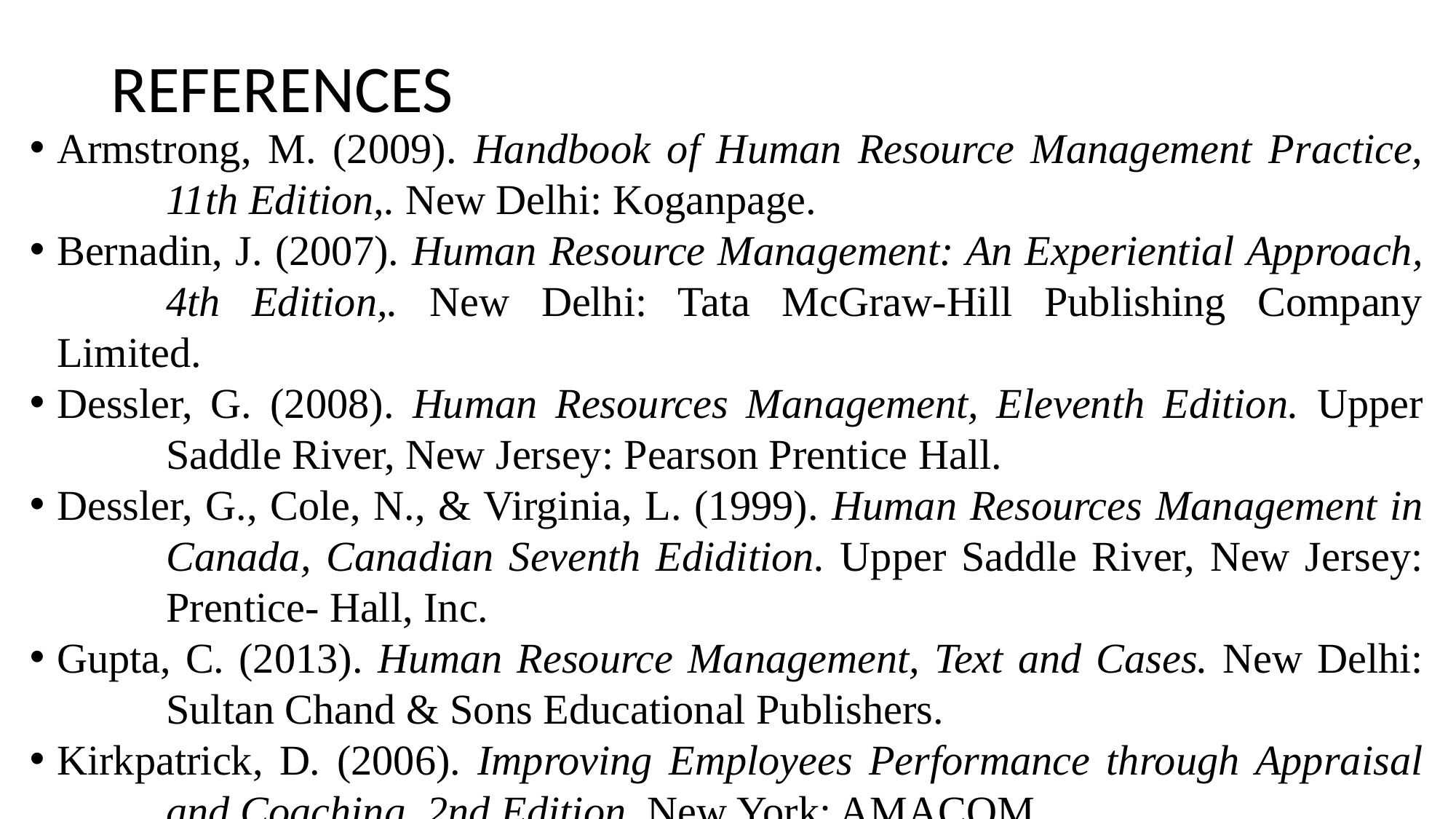

# REFERENCES
Armstrong, M. (2009). Handbook of Human Resource Management Practice, 	11th Edition,. New Delhi: Koganpage.
Bernadin, J. (2007). Human Resource Management: An Experiential Approach, 	4th Edition,. New Delhi: Tata McGraw-Hill Publishing Company Limited.
Dessler, G. (2008). Human Resources Management, Eleventh Edition. Upper 	Saddle River, New Jersey: Pearson Prentice Hall.
Dessler, G., Cole, N., & Virginia, L. (1999). Human Resources Management in 	Canada, Canadian Seventh Edidition. Upper Saddle River, New Jersey: 	Prentice- Hall, Inc.
Gupta, C. (2013). Human Resource Management, Text and Cases. New Delhi: 	Sultan Chand & Sons Educational Publishers.
Kirkpatrick, D. (2006). Improving Employees Performance through Appraisal 	and Coaching, 2nd Edition. New York: AMACOM.